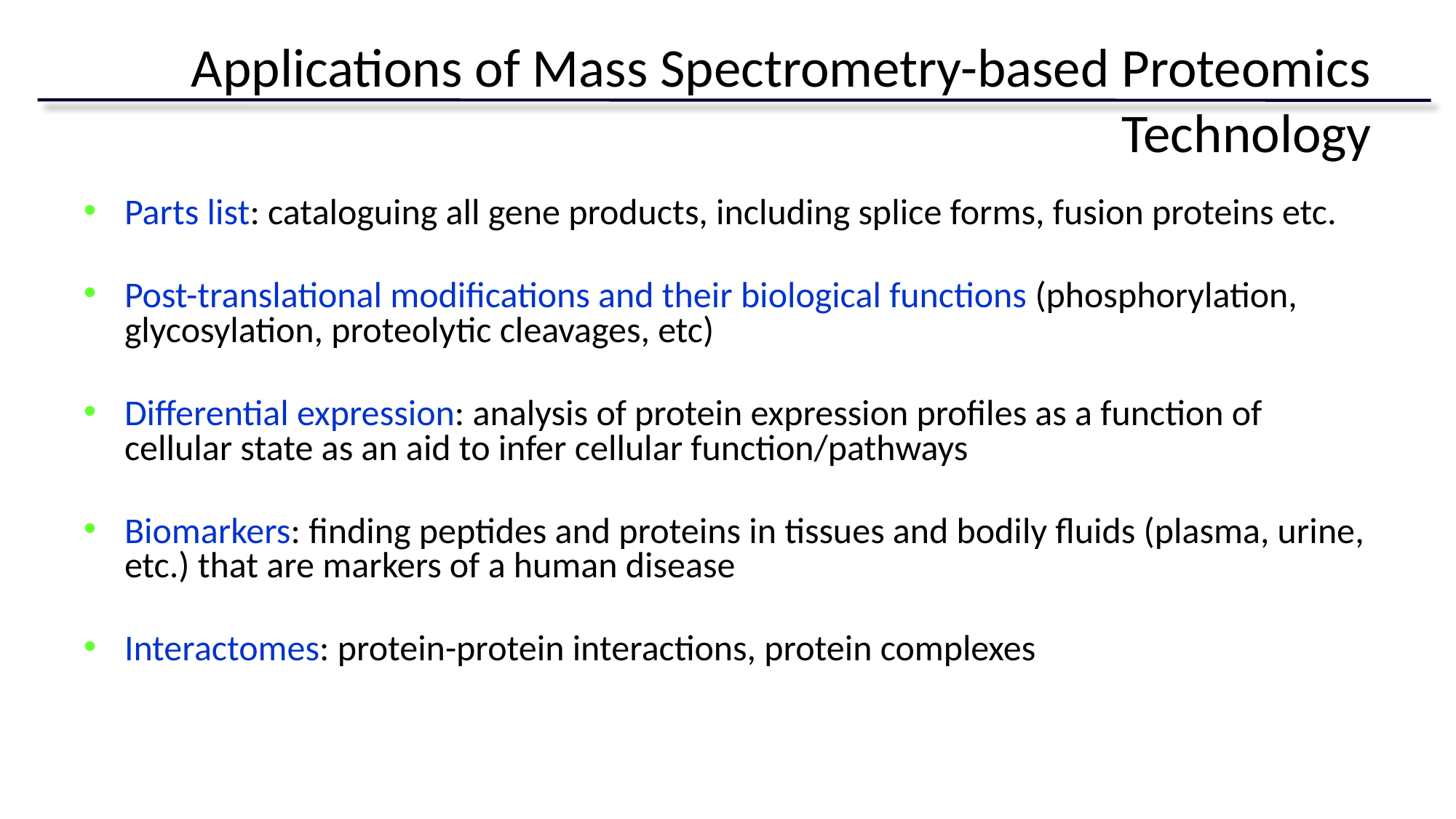

# Applications of Mass Spectrometry-based Proteomics Technology
Parts list: cataloguing all gene products, including splice forms, fusion proteins etc.

Post-translational modifications and their biological functions (phosphorylation, glycosylation, proteolytic cleavages, etc)

Differential expression: analysis of protein expression profiles as a function of cellular state as an aid to infer cellular function/pathways

Biomarkers: finding peptides and proteins in tissues and bodily fluids (plasma, urine, etc.) that are markers of a human disease

Interactomes: protein-protein interactions, protein complexes